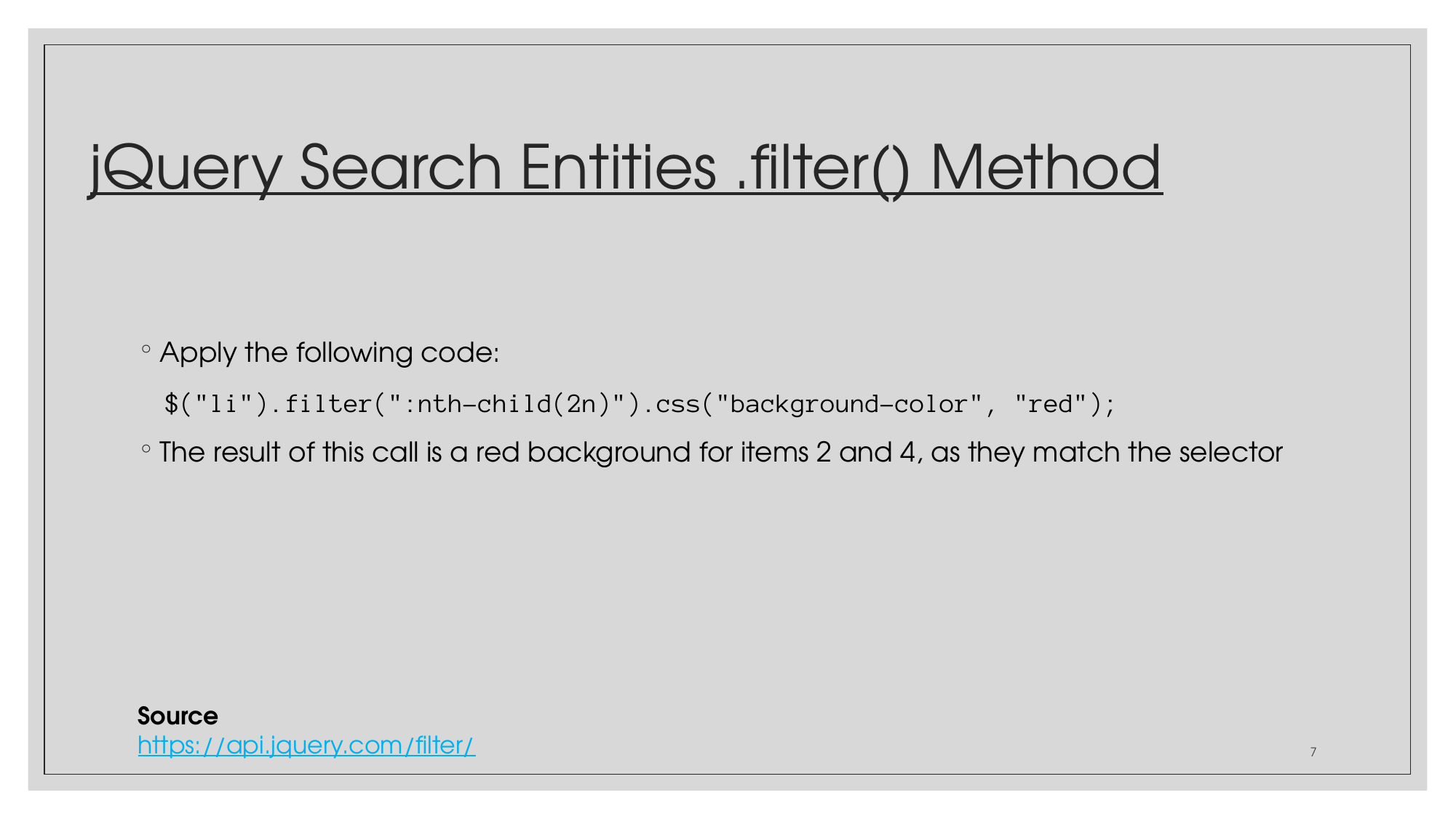

# jQuery Search Entities .filter() Method
Apply the following code:
$("li").filter(":nth-child(2n)").css("background-color", "red");
The result of this call is a red background for items 2 and 4, as they match the selector
Source
https://api.jquery.com/filter/
7